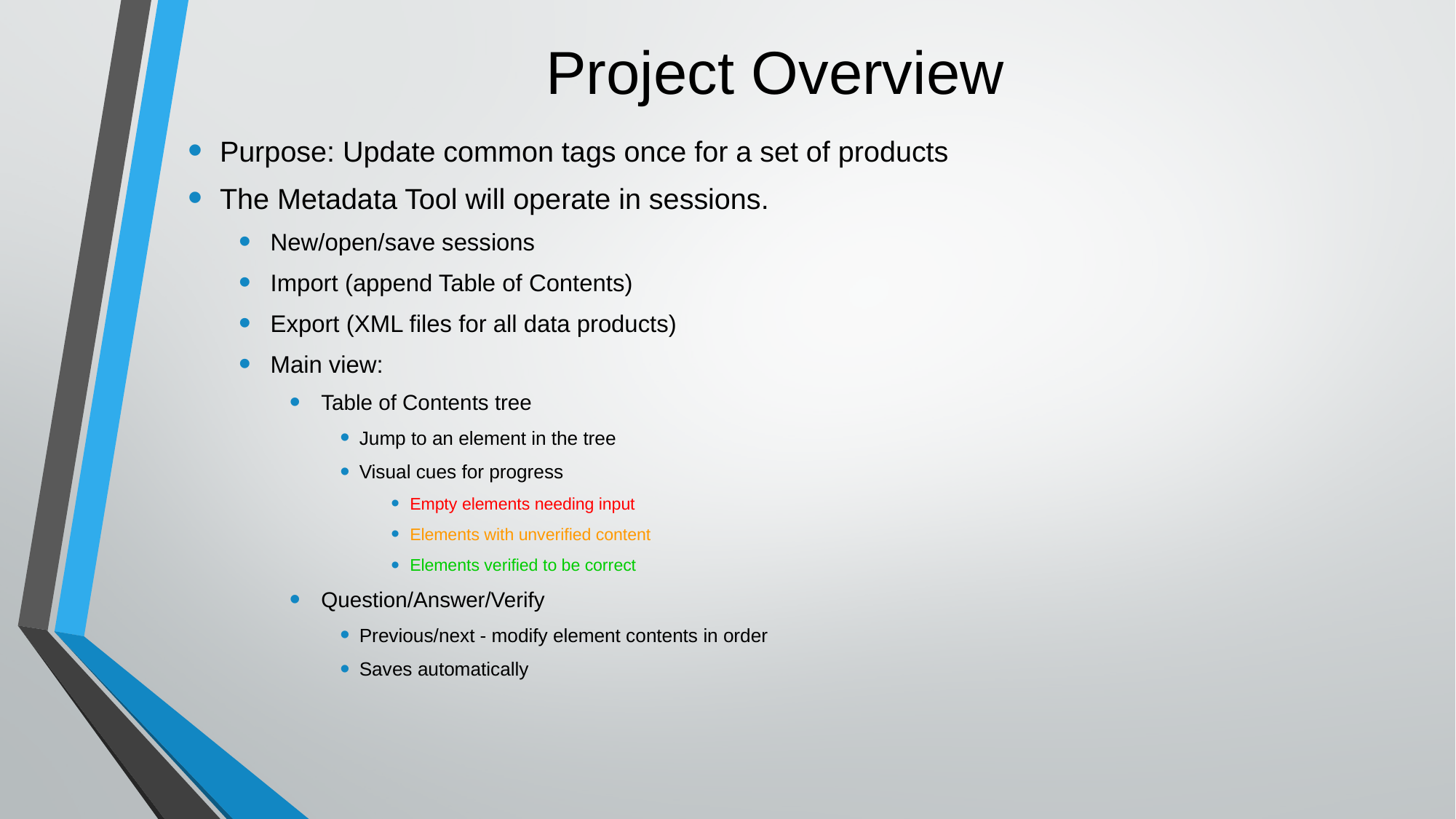

# Project Overview
Purpose: Update common tags once for a set of products
The Metadata Tool will operate in sessions.
New/open/save sessions
Import (append Table of Contents)
Export (XML files for all data products)
Main view:
Table of Contents tree
Jump to an element in the tree
Visual cues for progress
Empty elements needing input
Elements with unverified content
Elements verified to be correct
Question/Answer/Verify
Previous/next - modify element contents in order
Saves automatically